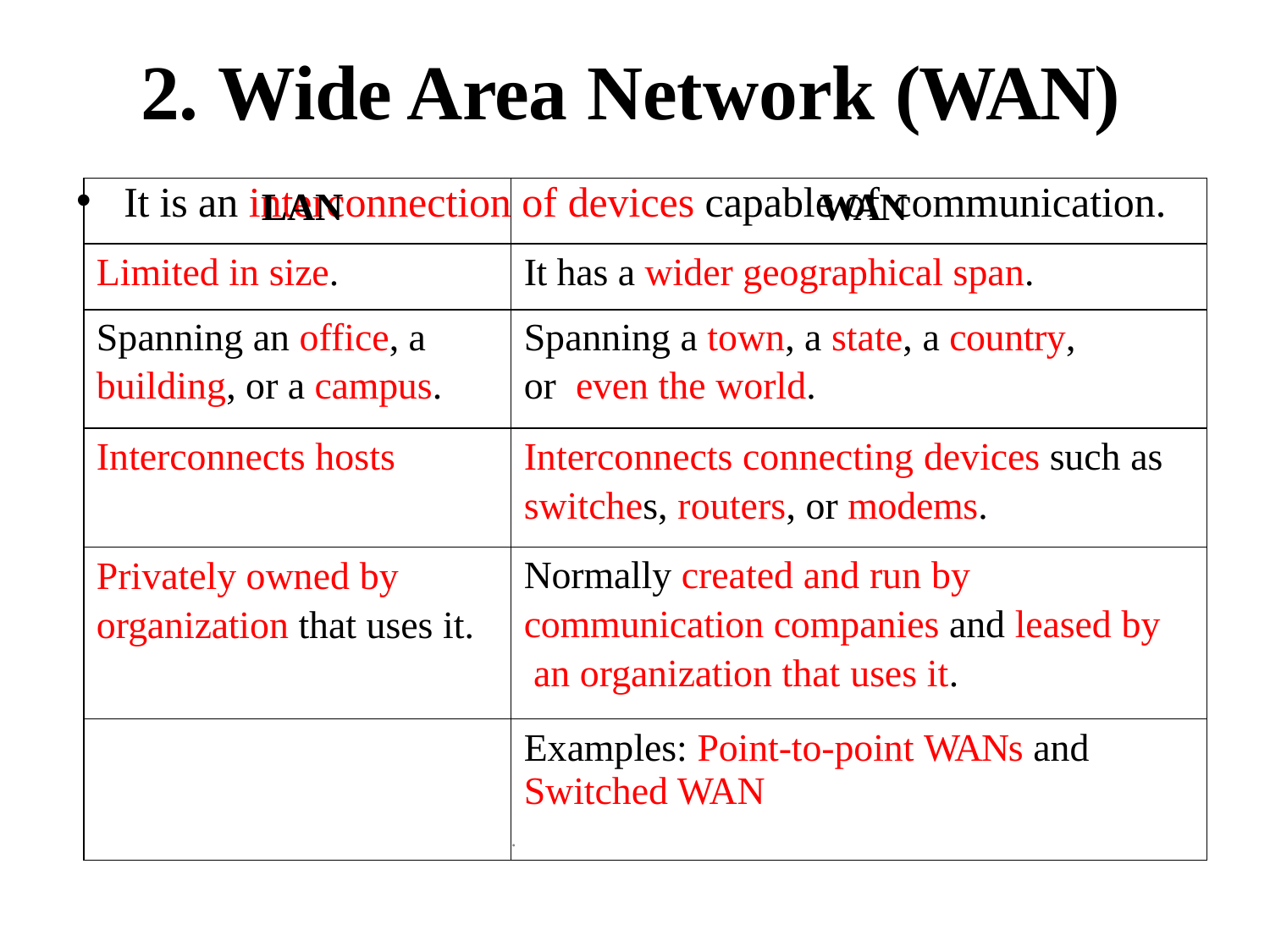

# 2. Wide Area Network (WAN)
It is an interconnection of devices capable of communication.
| LAN | WAN |
| --- | --- |
| Limited in size. | It has a wider geographical span. |
| Spanning an office, a building, or a campus. | Spanning a town, a state, a country, or even the world. |
| Interconnects hosts | Interconnects connecting devices such as switches, routers, or modems. |
| Privately owned by organization that uses it. | Normally created and run by communication companies and leased by an organization that uses it. |
|  | Examples: Point-to-point WANs and Switched WAN . |